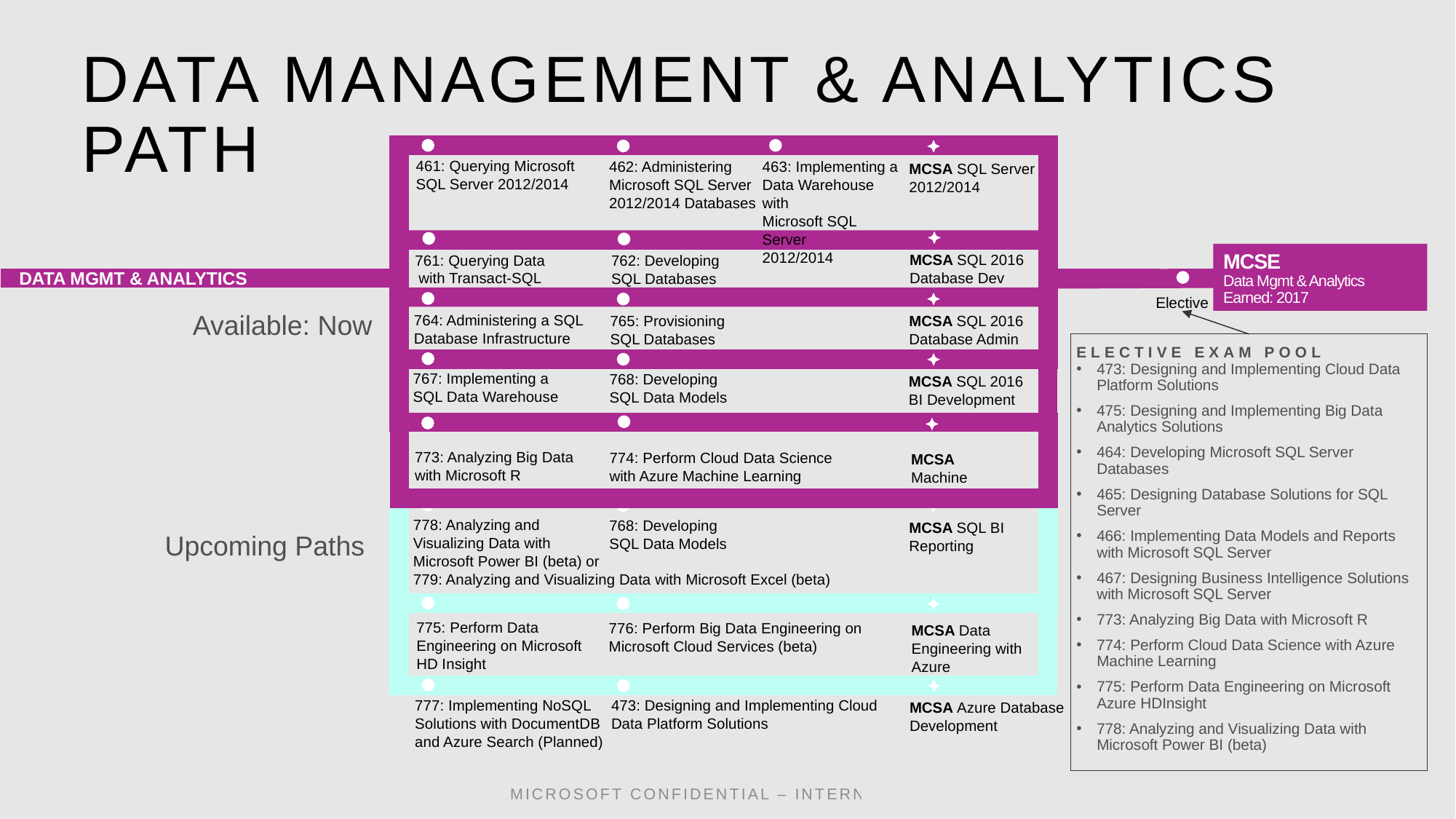

DATA MANAGEMENT & ANALYTICS PATH

461: Querying Microsoft
SQL Server 2012/2014
462: Administering
Microsoft SQL Server
2012/2014 Databases
463: Implementing a
Data Warehouse with
Microsoft SQL Server
2012/2014
MCSA SQL Server
2012/2014

MCSE
Data Mgmt & Analytics
Earned: 2017
MCSA SQL 2016
Database Dev
761: Querying Data
with Transact-SQL
762: Developing
SQL Databases
DATA MGMT & ANALYTICS

Elective
Available: Now

764: Administering a SQL
Database Infrastructure
765: Provisioning
SQL Databases
MCSA SQL 2016
Database Admin
Elective Exam Pool
473: Designing and Implementing Cloud Data Platform Solutions
475: Designing and Implementing Big Data Analytics Solutions
464: Developing Microsoft SQL Server Databases
465: Designing Database Solutions for SQL Server
466: Implementing Data Models and Reports with Microsoft SQL Server
467: Designing Business Intelligence Solutions with Microsoft SQL Server
773: Analyzing Big Data with Microsoft R
774: Perform Cloud Data Science with Azure Machine Learning
775: Perform Data Engineering on Microsoft Azure HDInsight
778: Analyzing and Visualizing Data with Microsoft Power BI (beta)

767: Implementing a
SQL Data Warehouse
768: Developing
SQL Data Models
MCSA SQL 2016
BI Development

773: Analyzing Big Data
with Microsoft R
774: Perform Cloud Data Science
with Azure Machine Learning
MCSA Machine Learning

778: Analyzing and
Visualizing Data with
Microsoft Power BI (beta) or
779: Analyzing and Visualizing Data with Microsoft Excel (beta)
768: Developing
SQL Data Models
Upcoming Paths
MCSA SQL BI
Reporting

775: Perform Data
Engineering on Microsoft
HD Insight
776: Perform Big Data Engineering on
Microsoft Cloud Services (beta)
MCSA Data
Engineering with Azure

777: Implementing NoSQL
Solutions with DocumentDB
and Azure Search (Planned)
473: Designing and Implementing Cloud
Data Platform Solutions
MCSA Azure Database
Development